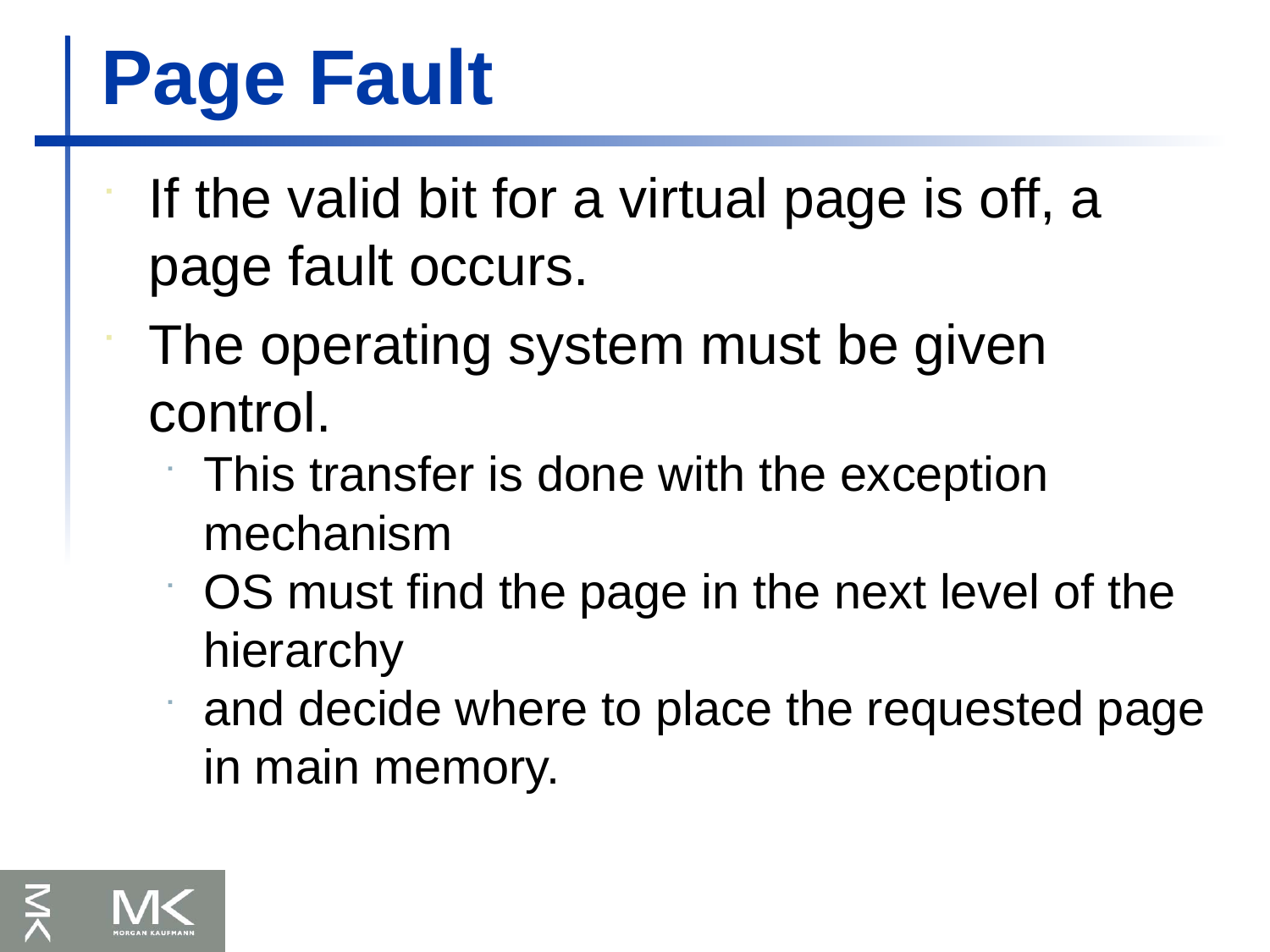

Page Fault
If the valid bit for a virtual page is off, a page fault occurs.
The operating system must be given control.
This transfer is done with the exception mechanism
OS must find the page in the next level of the hierarchy
and decide where to place the requested page in main memory.
86